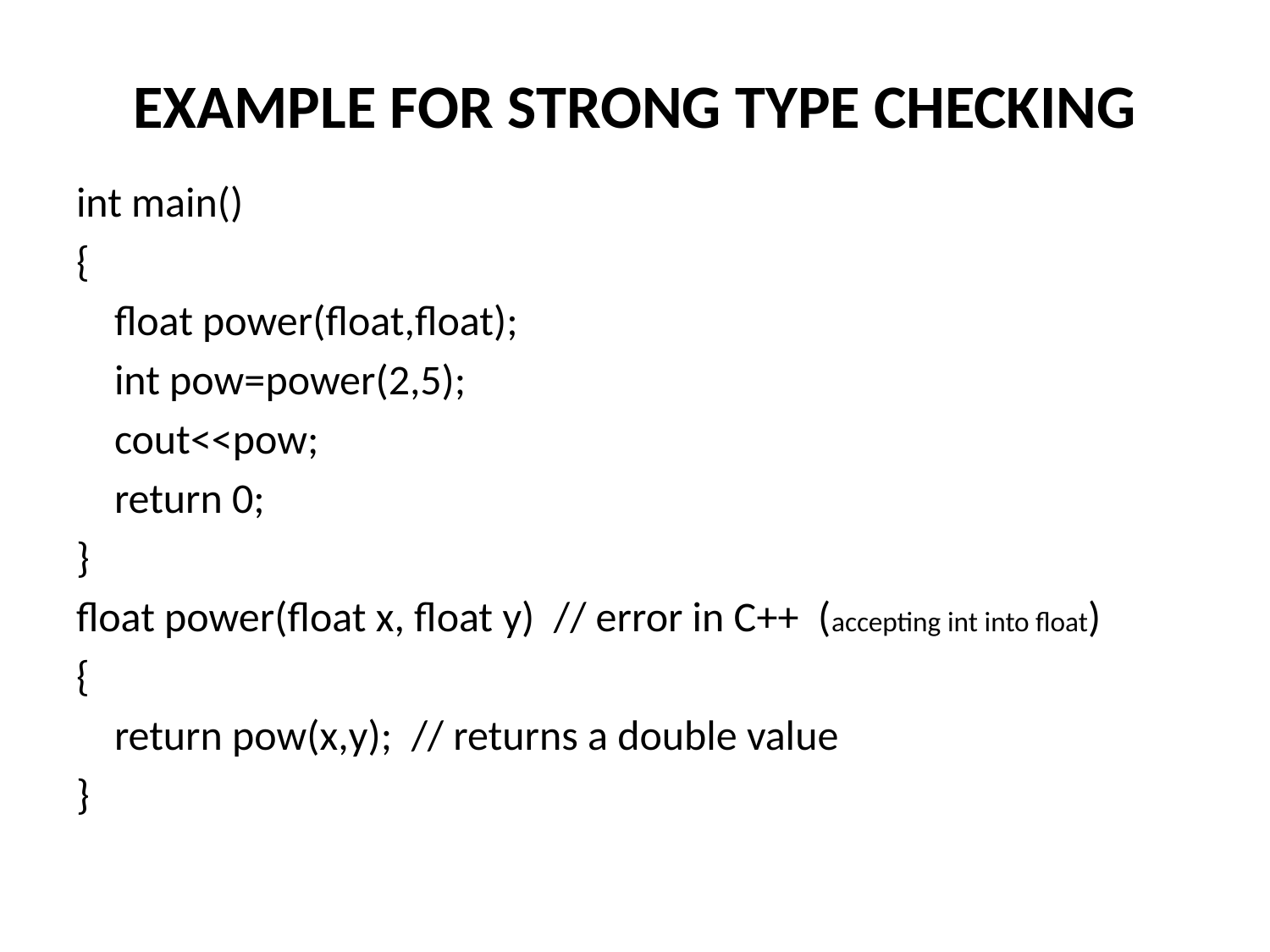

# EXAMPLE FOR STRONG TYPE CHECKING
int main()
{
    float power(float,float);
    int pow=power(2,5);
    cout<<pow;
    return 0;
}
float power(float x, float y)  // error in C++  (accepting int into float)
{
    return pow(x,y);  // returns a double value
}